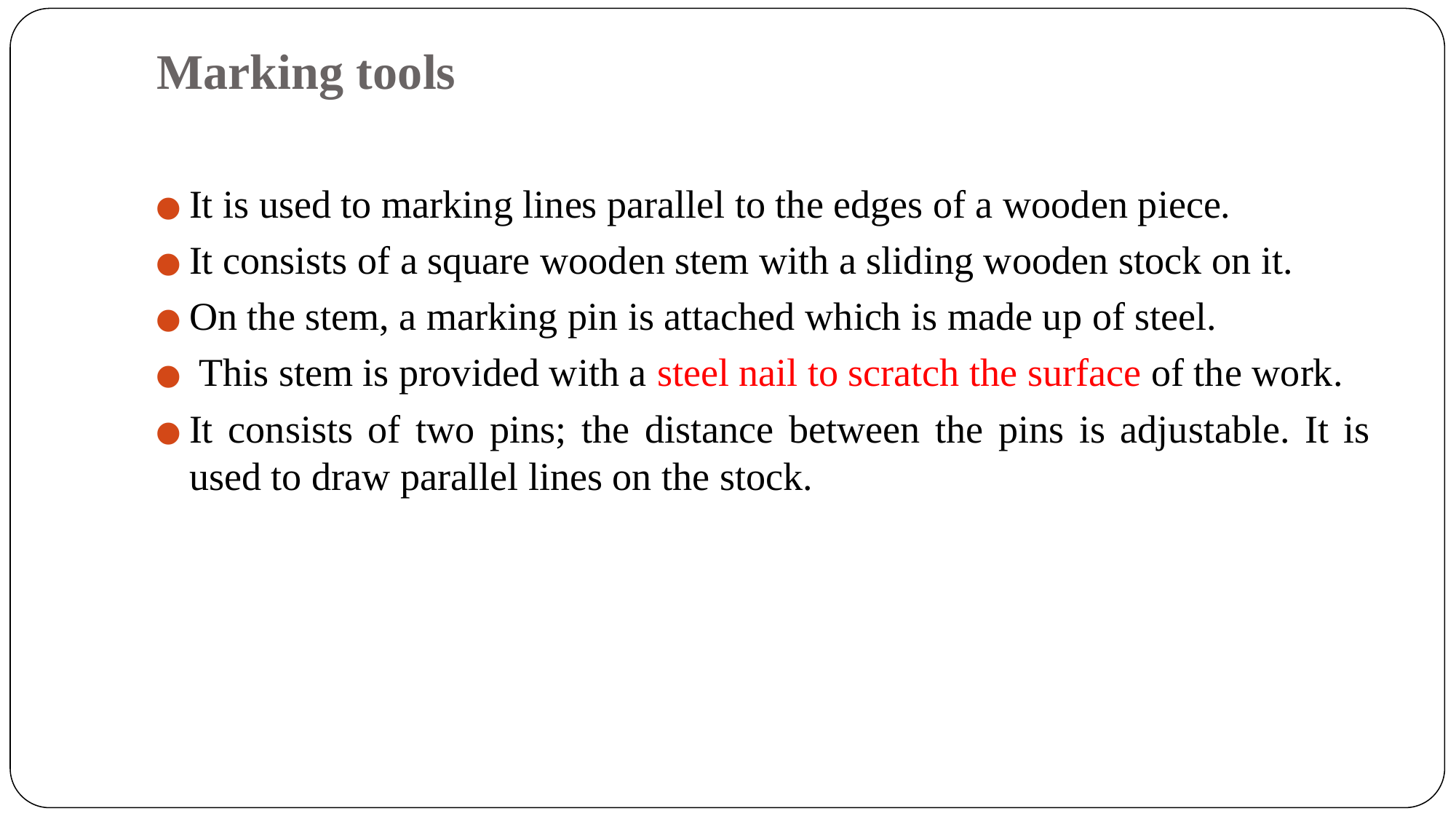

# Marking tools
It is used to marking lines parallel to the edges of a wooden piece.
It consists of a square wooden stem with a sliding wooden stock on it.
On the stem, a marking pin is attached which is made up of steel.
 This stem is provided with a steel nail to scratch the surface of the work.
It consists of two pins; the distance between the pins is adjustable. It is used to draw parallel lines on the stock.